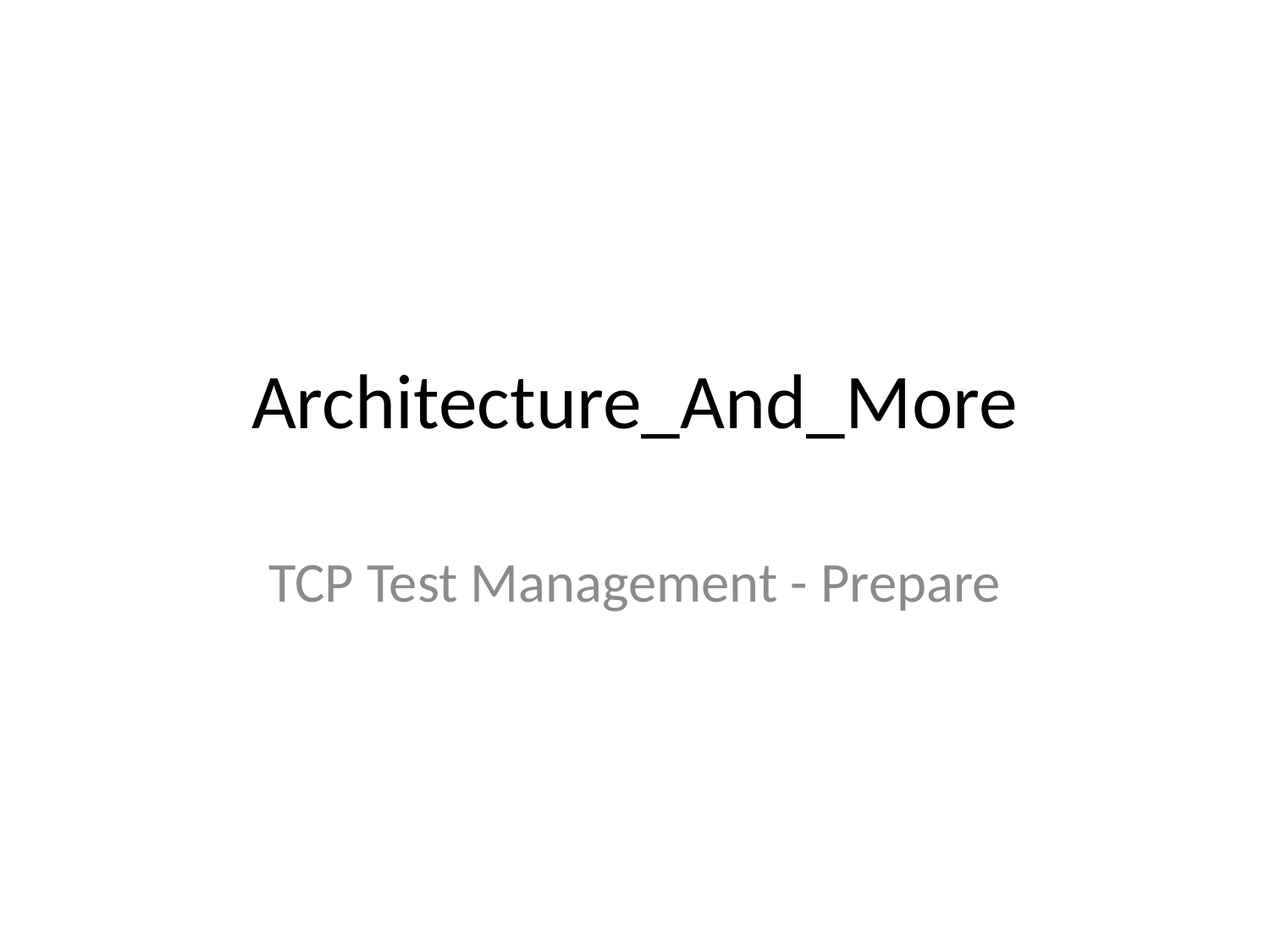

# Architecture_And_More
TCP Test Management - Prepare